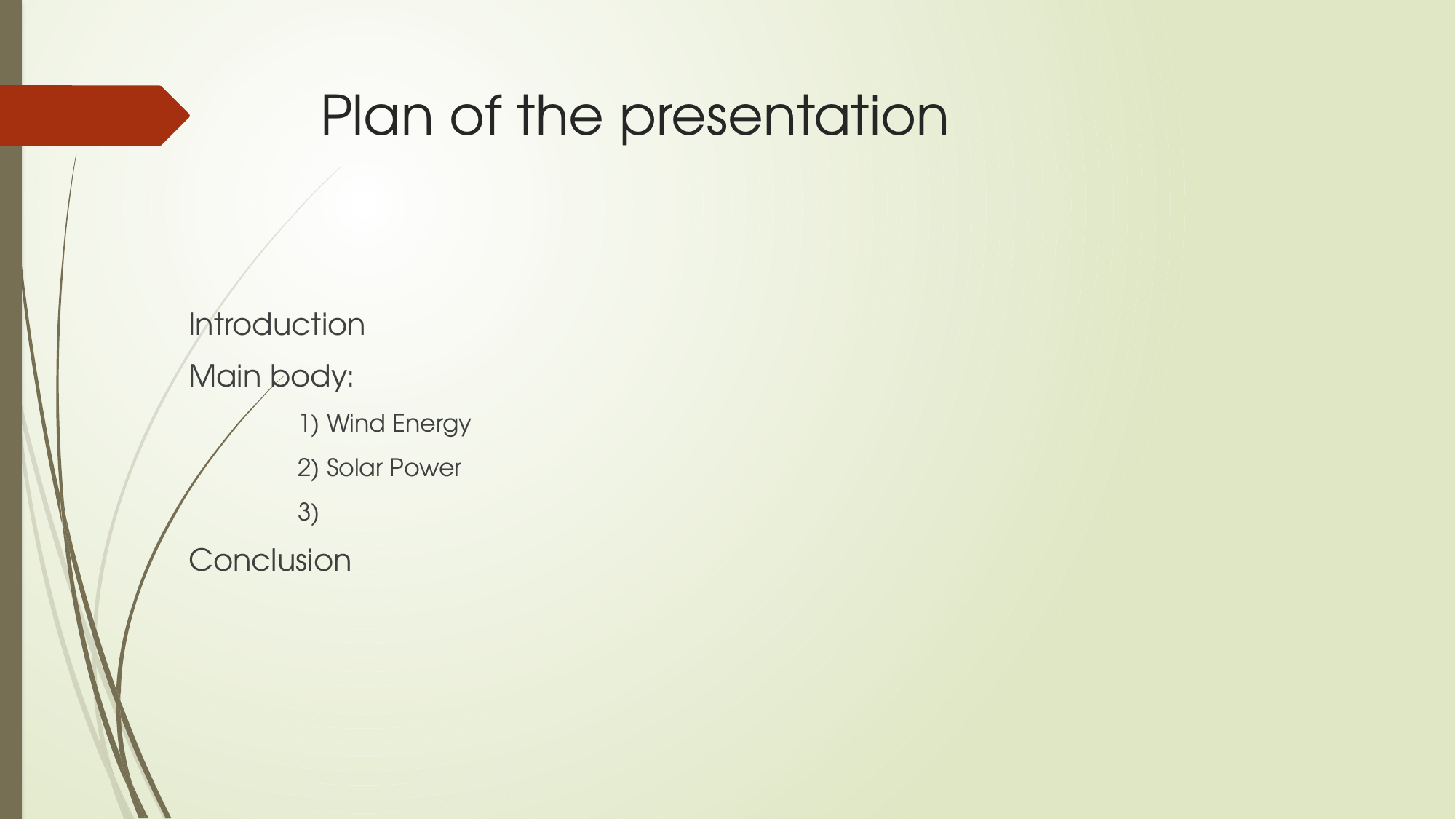

# Plan of the presentation
Introduction
Main body:
	1) Wind Energy
	2) Solar Power
	3)
Conclusion